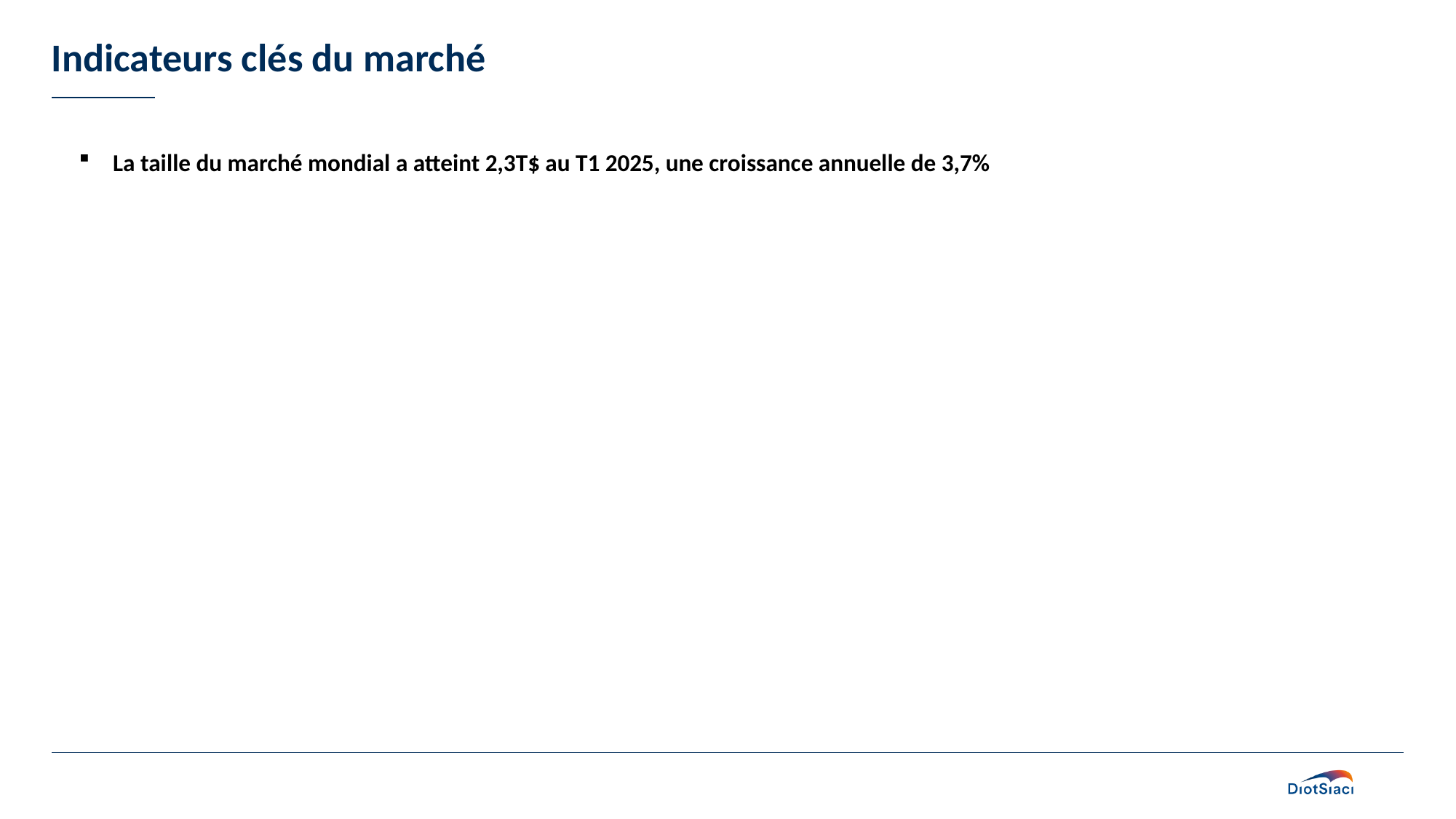

# Indicateurs clés du marché
La taille du marché mondial a atteint 2,3T$ au T1 2025, une croissance annuelle de 3,7%